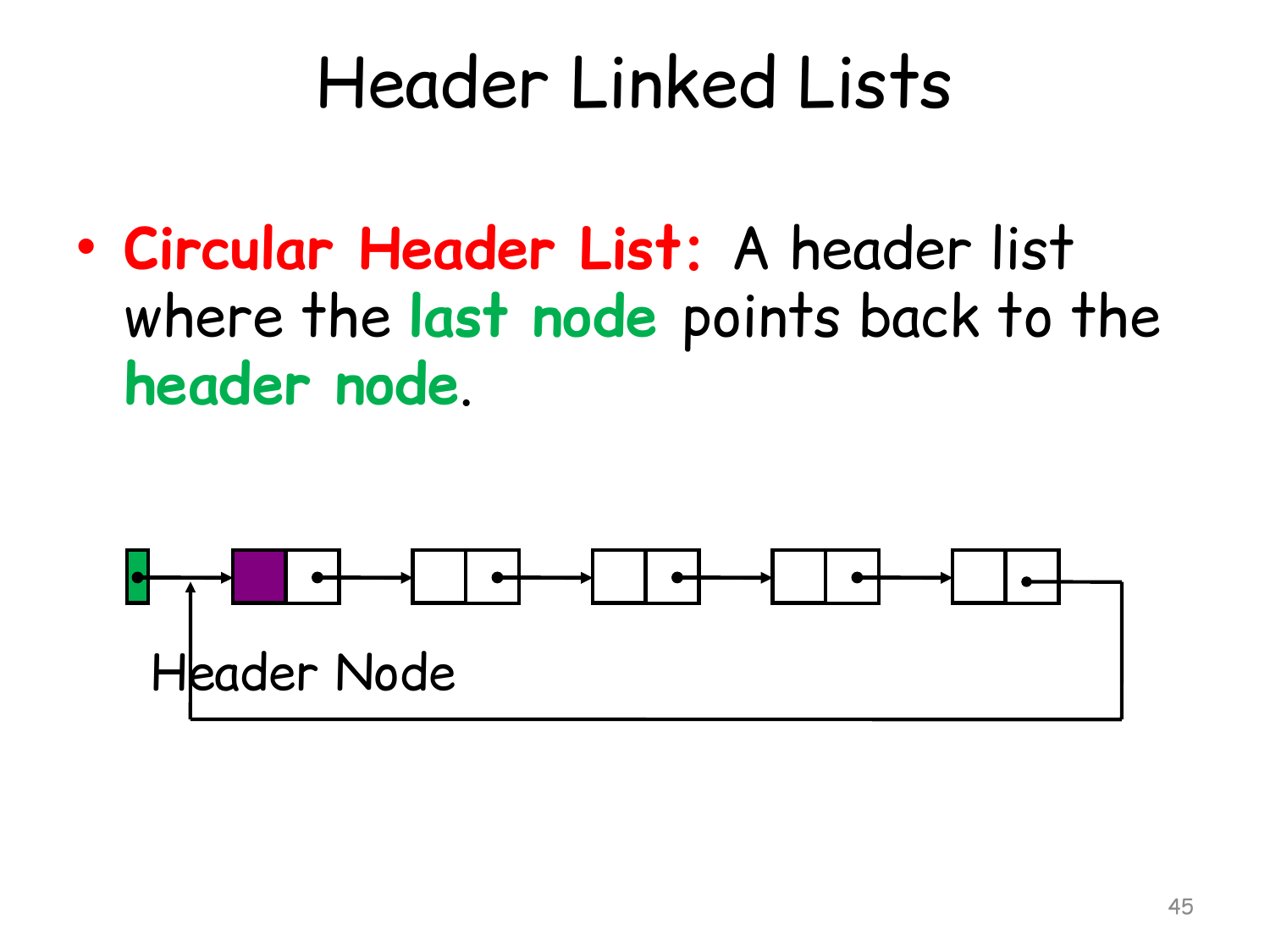

# Header Linked Lists

Circular Header List: A header list where the last node points back to the header node.

Header Node
45